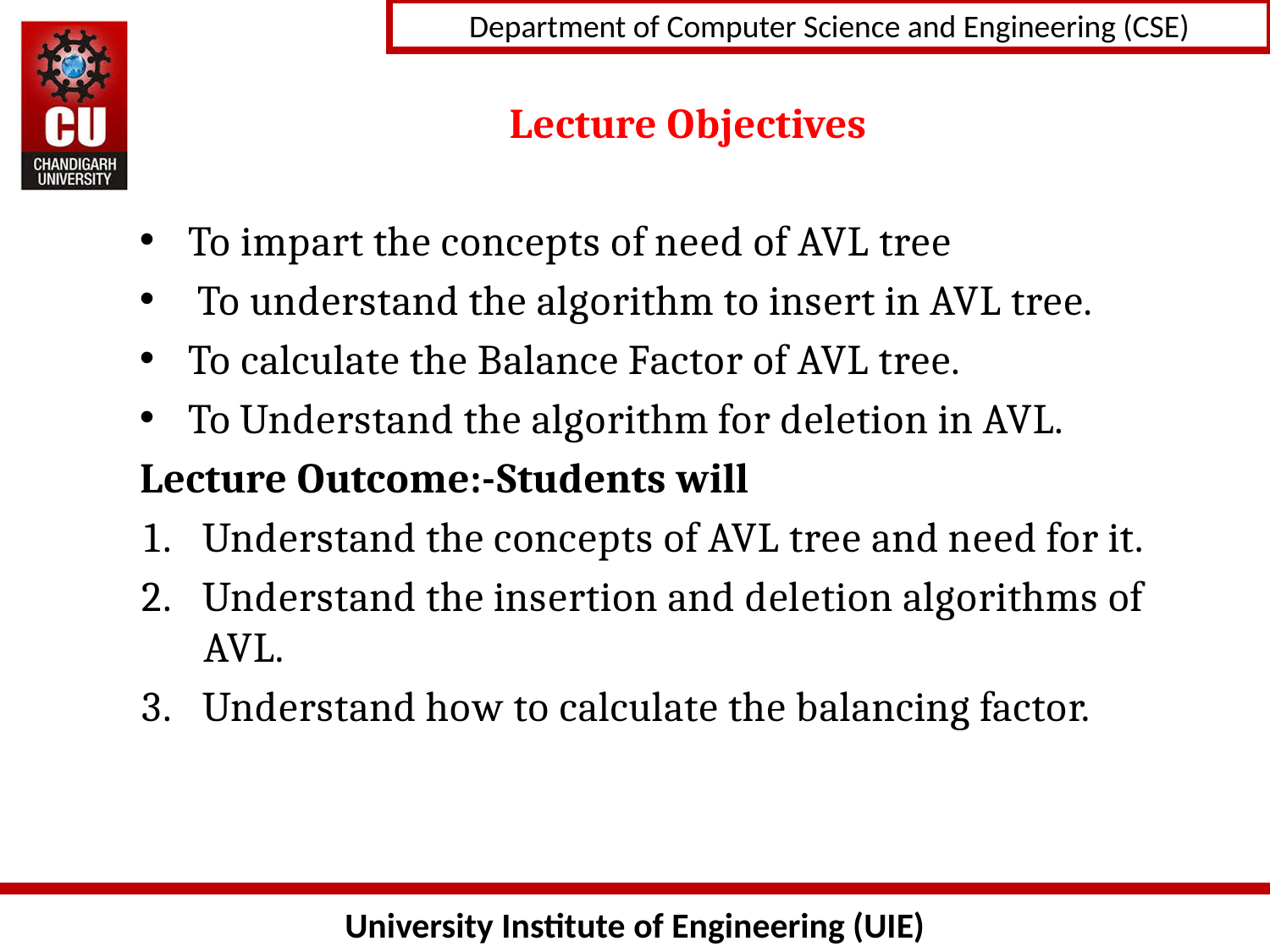

# Lecture Objectives

To impart the concepts of need of AVL tree
 To understand the algorithm to insert in AVL tree.
To calculate the Balance Factor of AVL tree.
To Understand the algorithm for deletion in AVL.
Lecture Outcome:-Students will
Understand the concepts of AVL tree and need for it.
Understand the insertion and deletion algorithms of AVL.
Understand how to calculate the balancing factor.